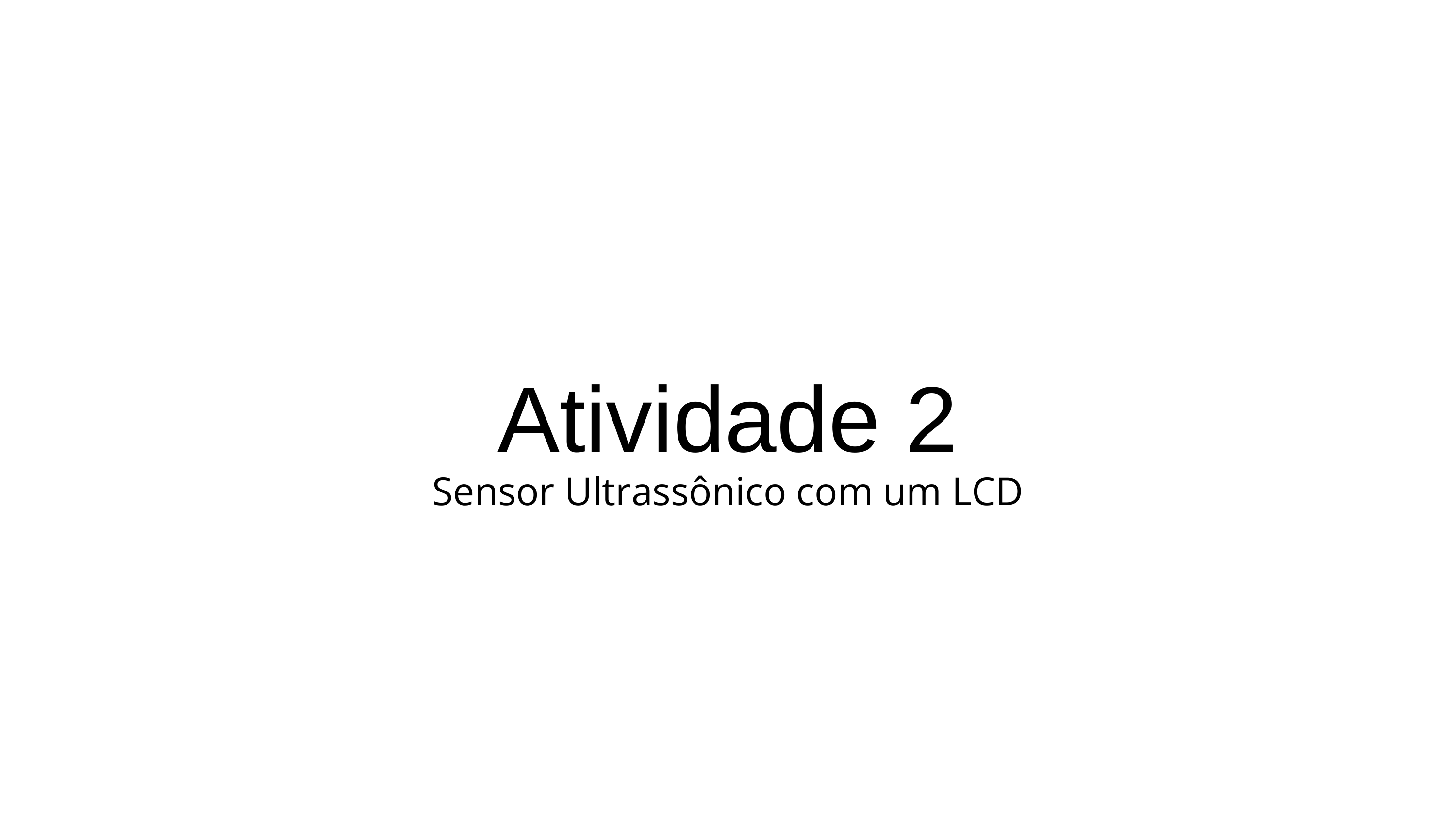

Atividade 2
Sensor Ultrassônico com um LCD